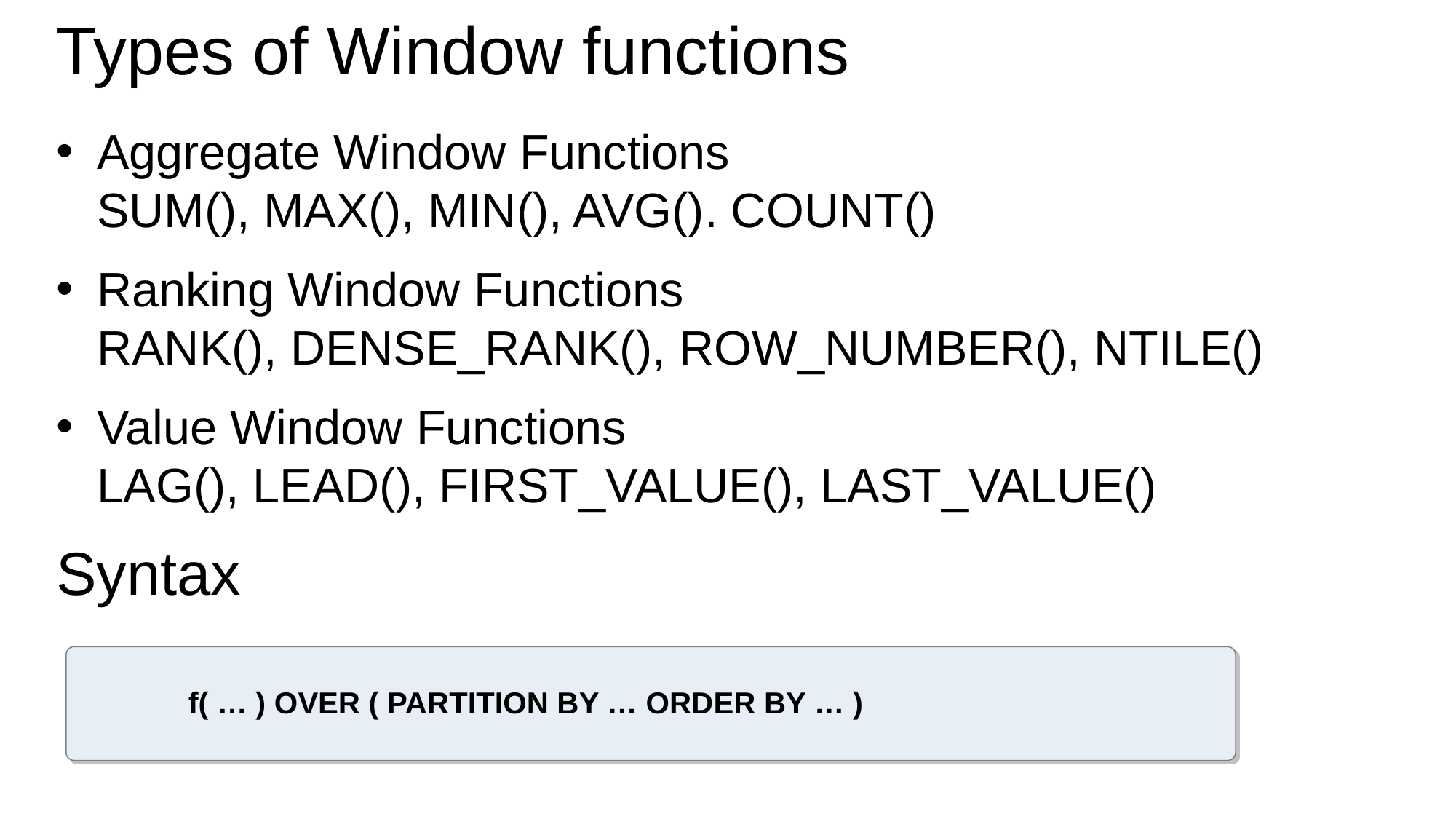

# Types of Window functions
Aggregate Window Functions
SUM(), MAX(), MIN(), AVG(). COUNT()
Ranking Window Functions
RANK(), DENSE_RANK(), ROW_NUMBER(), NTILE()
Value Window Functions
LAG(), LEAD(), FIRST_VALUE(), LAST_VALUE()

Syntax

	f( … ) OVER ( PARTITION BY … ORDER BY … )